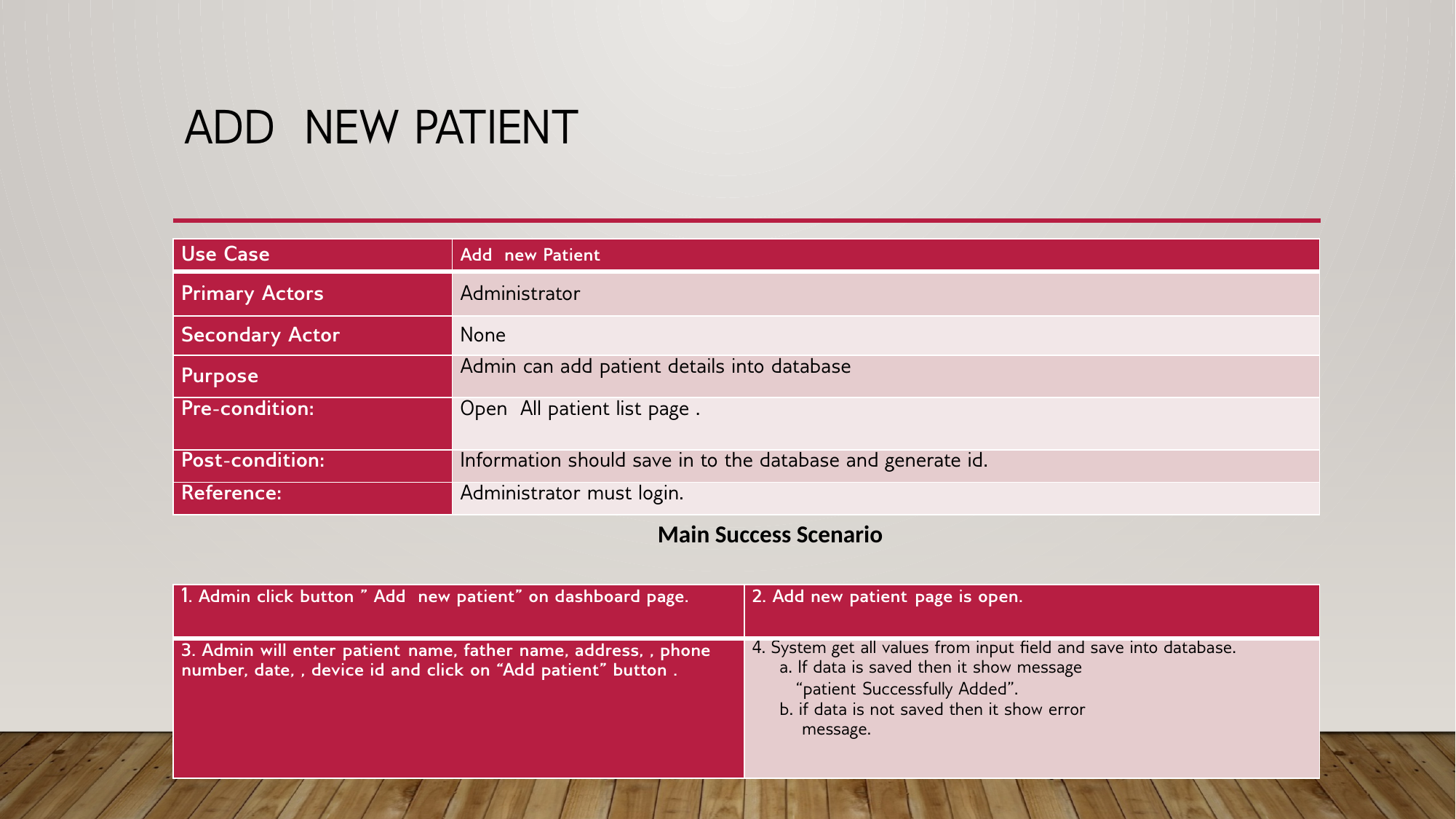

# Add  new Patient
| Use Case | Add new Patient |
| --- | --- |
| Primary Actors | Administrator |
| Secondary Actor | None |
| Purpose | Admin can add patient details into database |
| Pre-condition: | Open All patient list page . |
| Post-condition: | Information should save in to the database and generate id. |
| Reference: | Administrator must login. |
Main Success Scenario
| 1. Admin click button ” Add new patient” on dashboard page. | 2. Add new patient page is open. |
| --- | --- |
| 3. Admin will enter patient name, father name, address, , phone number, date, , device id and click on “Add patient” button . | 4. System get all values from input field and save into database. a. If data is saved then it show message “patient Successfully Added”. b. if data is not saved then it show error message. |